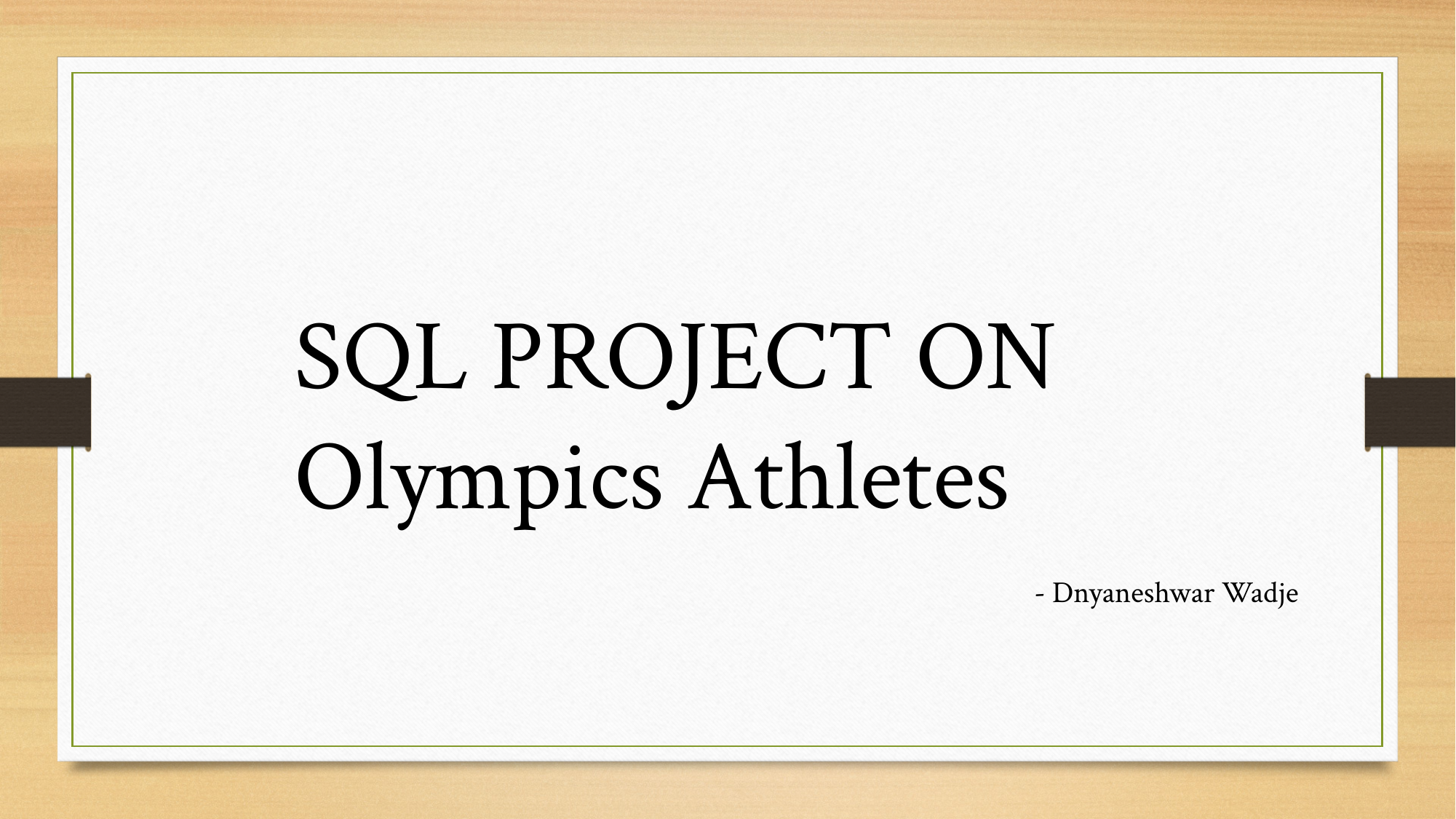

SQL PROJECT ON Olympics Athletes
- Dnyaneshwar Wadje